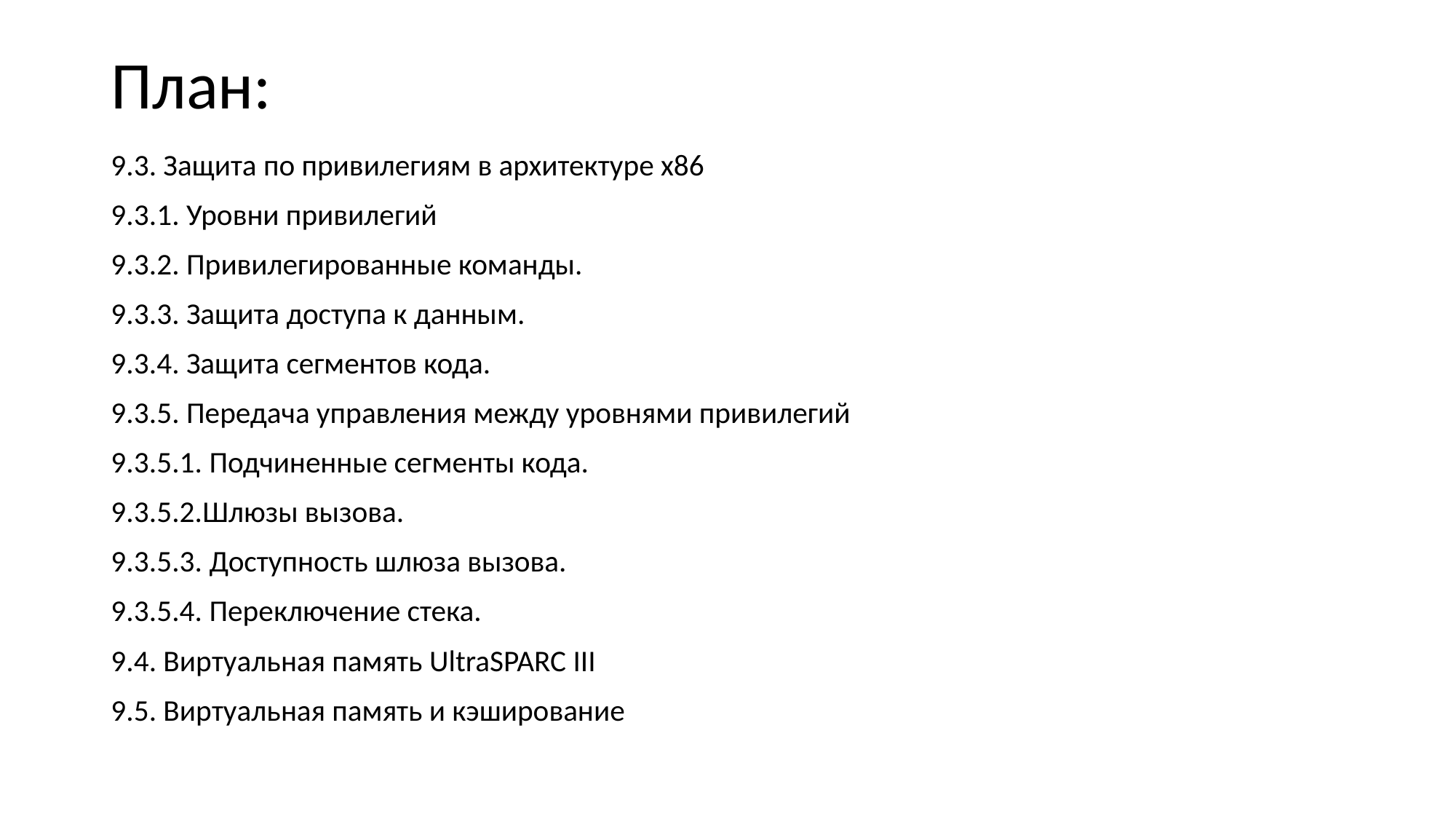

# План:
9.3. Защита по привилегиям в архитектуре х86
9.3.1. Уровни привилегий
9.3.2. Привилегированные команды.
9.3.3. Защита доступа к данным.
9.3.4. Защита сегментов кода.
9.3.5. Передача управления между уровнями привилегий
9.3.5.1. Подчиненные сегменты кода.
9.3.5.2.Шлюзы вызова.
9.3.5.3. Доступность шлюза вызова.
9.3.5.4. Переключение стека.
9.4. Виртуальная память UltraSPARC III
9.5. Виртуальная память и кэширование